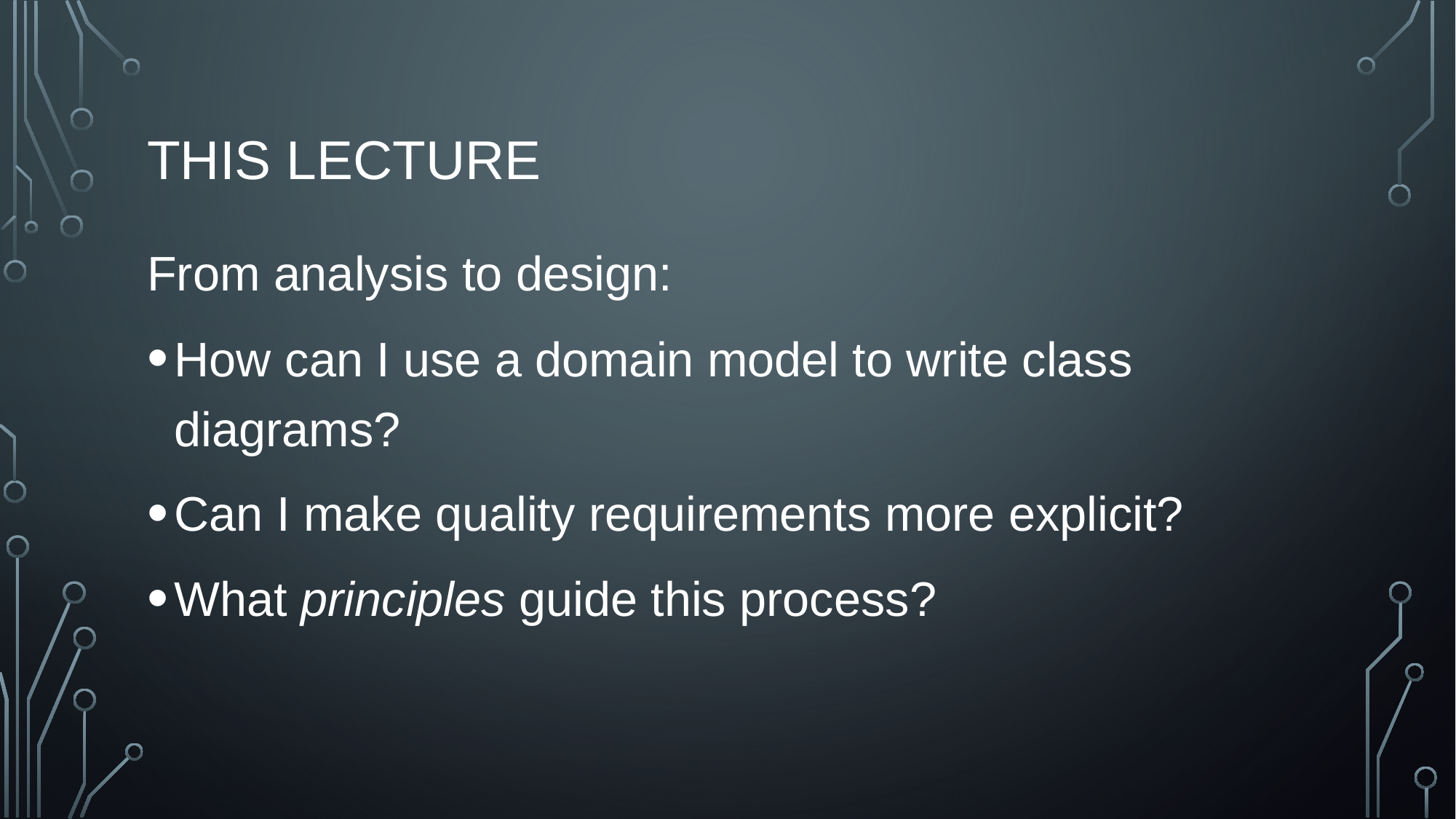

# This lecture
From analysis to design:
How can I use a domain model to write class diagrams?
Can I make quality requirements more explicit?
What principles guide this process?